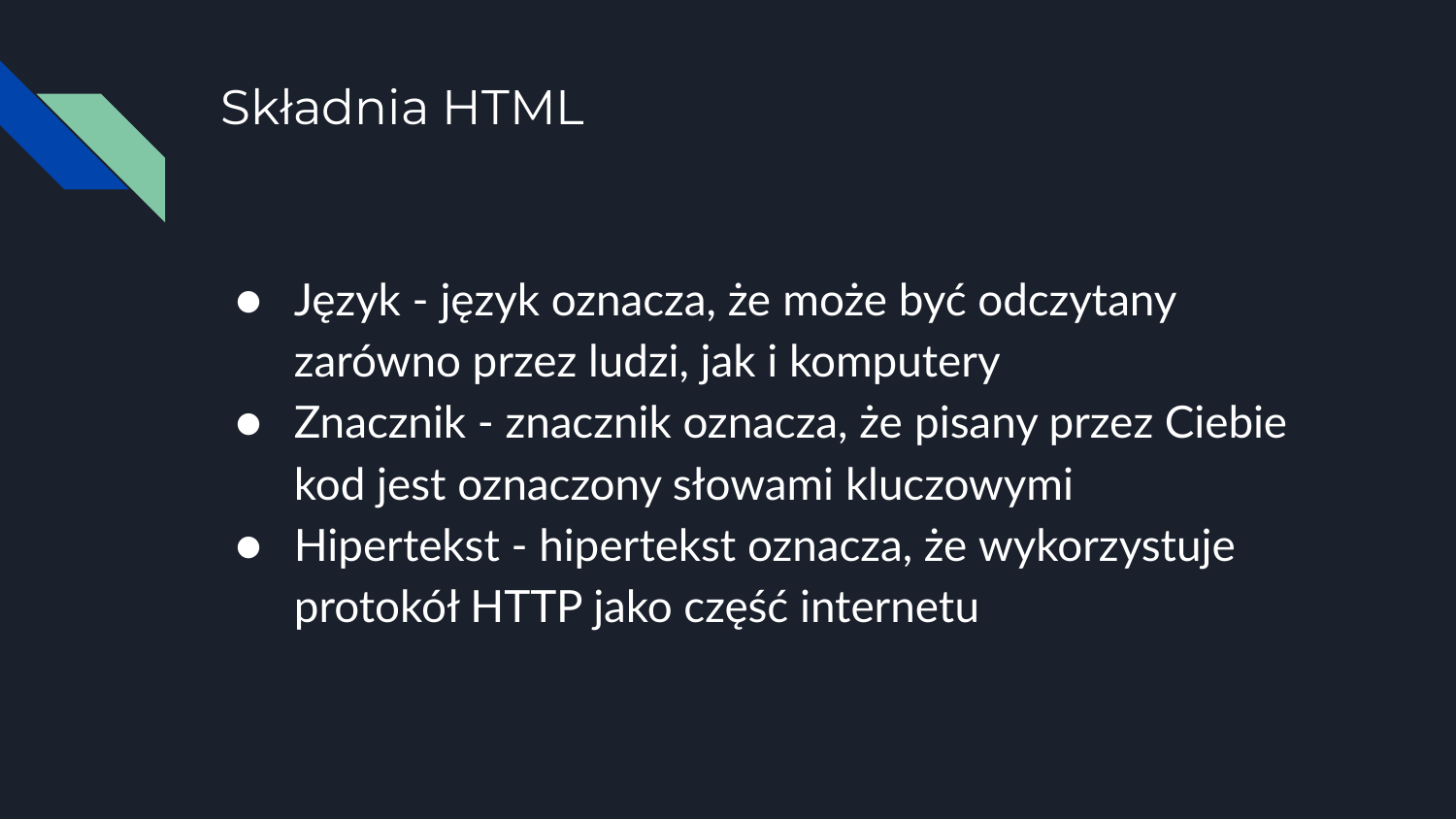

# Składnia HTML
Język - język oznacza, że ​​może być odczytany zarówno przez ludzi, jak i komputery
Znacznik - znacznik oznacza, że ​​pisany przez Ciebie kod jest oznaczony słowami kluczowymi
Hipertekst - hipertekst oznacza, że ​​wykorzystuje protokół HTTP jako część internetu